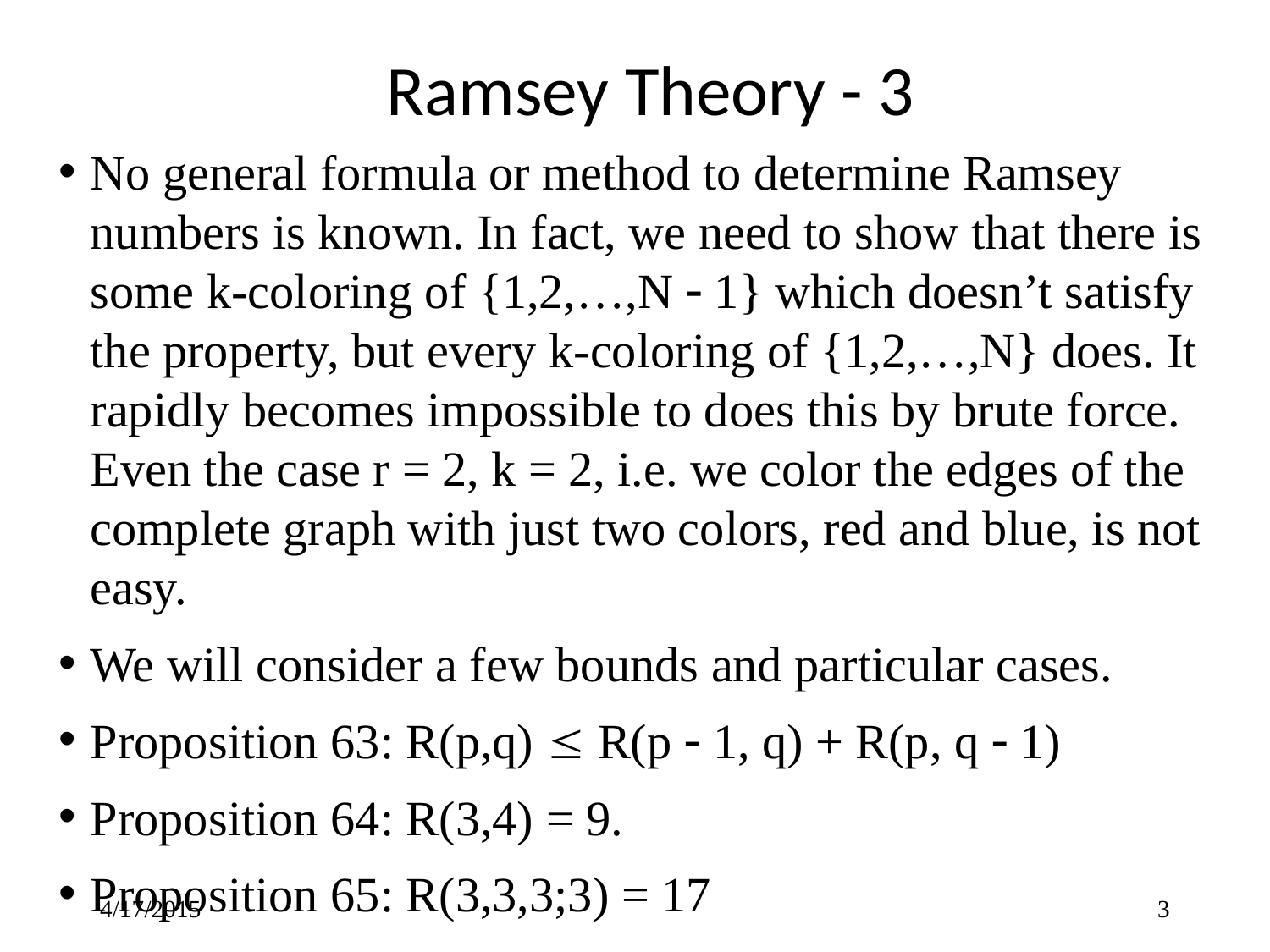

# Ramsey Theory - 3
No general formula or method to determine Ramsey numbers is known. In fact, we need to show that there is some k-coloring of {1,2,…,N − 1} which doesn’t satisfy the property, but every k-coloring of {1,2,…,N} does. It rapidly becomes impossible to does this by brute force. Even the case r = 2, k = 2, i.e. we color the edges of the complete graph with just two colors, red and blue, is not easy.
We will consider a few bounds and particular cases.
Proposition 63: R(p,q) ≤ R(p − 1, q) + R(p, q − 1)
Proposition 64: R(3,4) = 9.
Proposition 65: R(3,3,3;3) = 17

4/17/2015
3